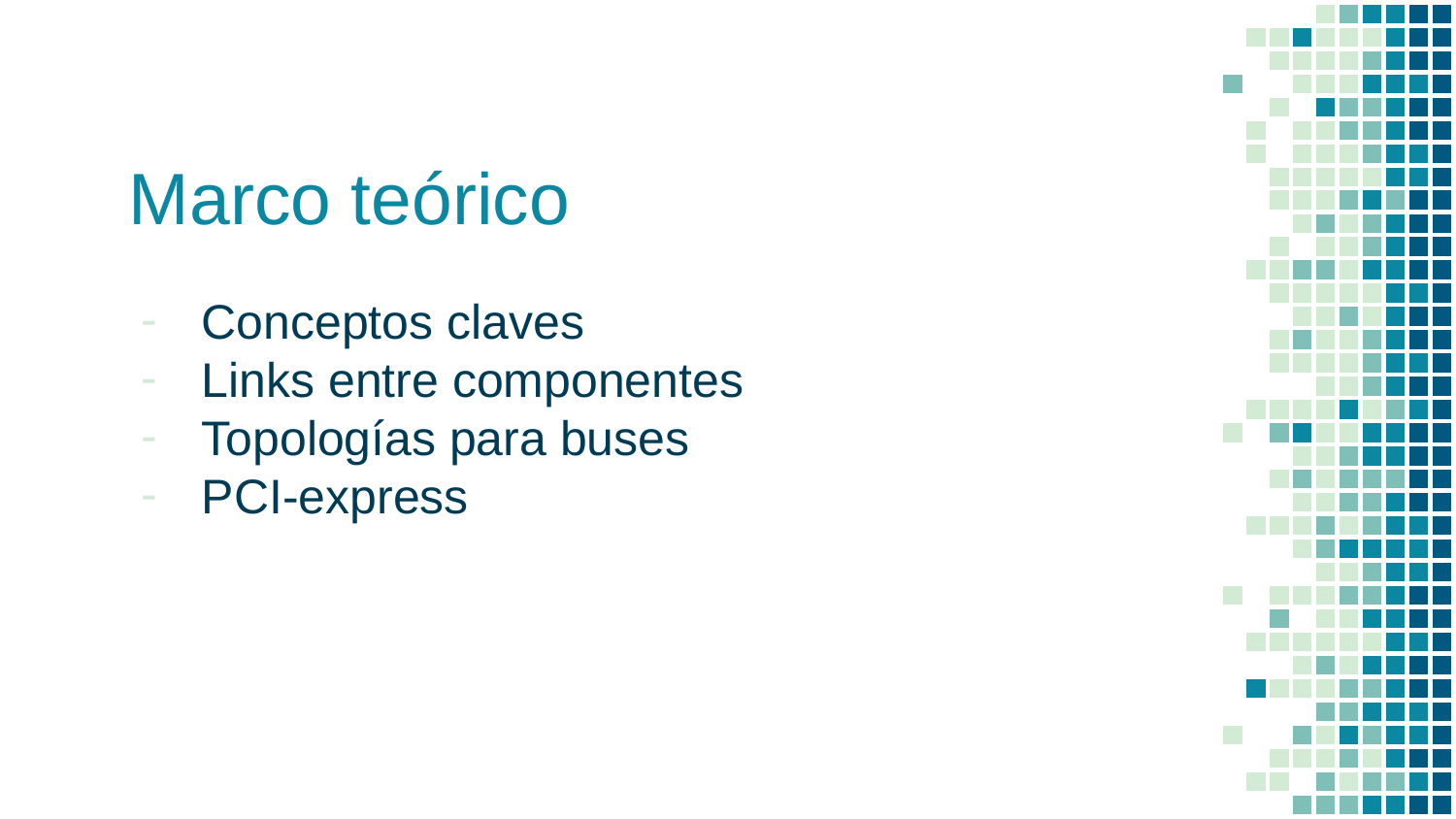

# Marco teórico
Conceptos claves
Links entre componentes
Topologías para buses
PCI-express